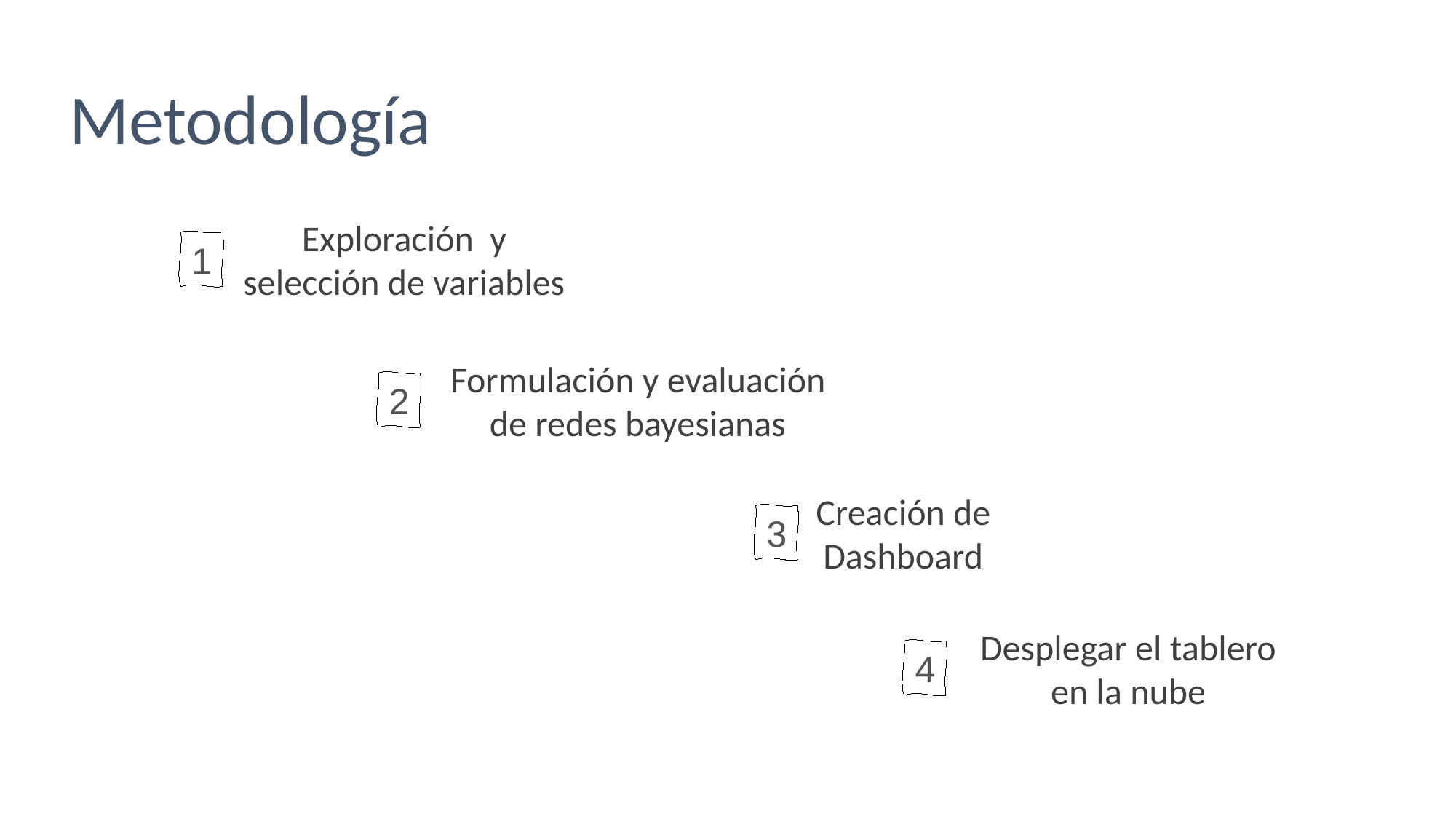

# Metodología
Exploración  y selección de variables
1
Formulación y evaluación de redes bayesianas
2
Creación de Dashboard
3
Desplegar el tablero en la nube
4